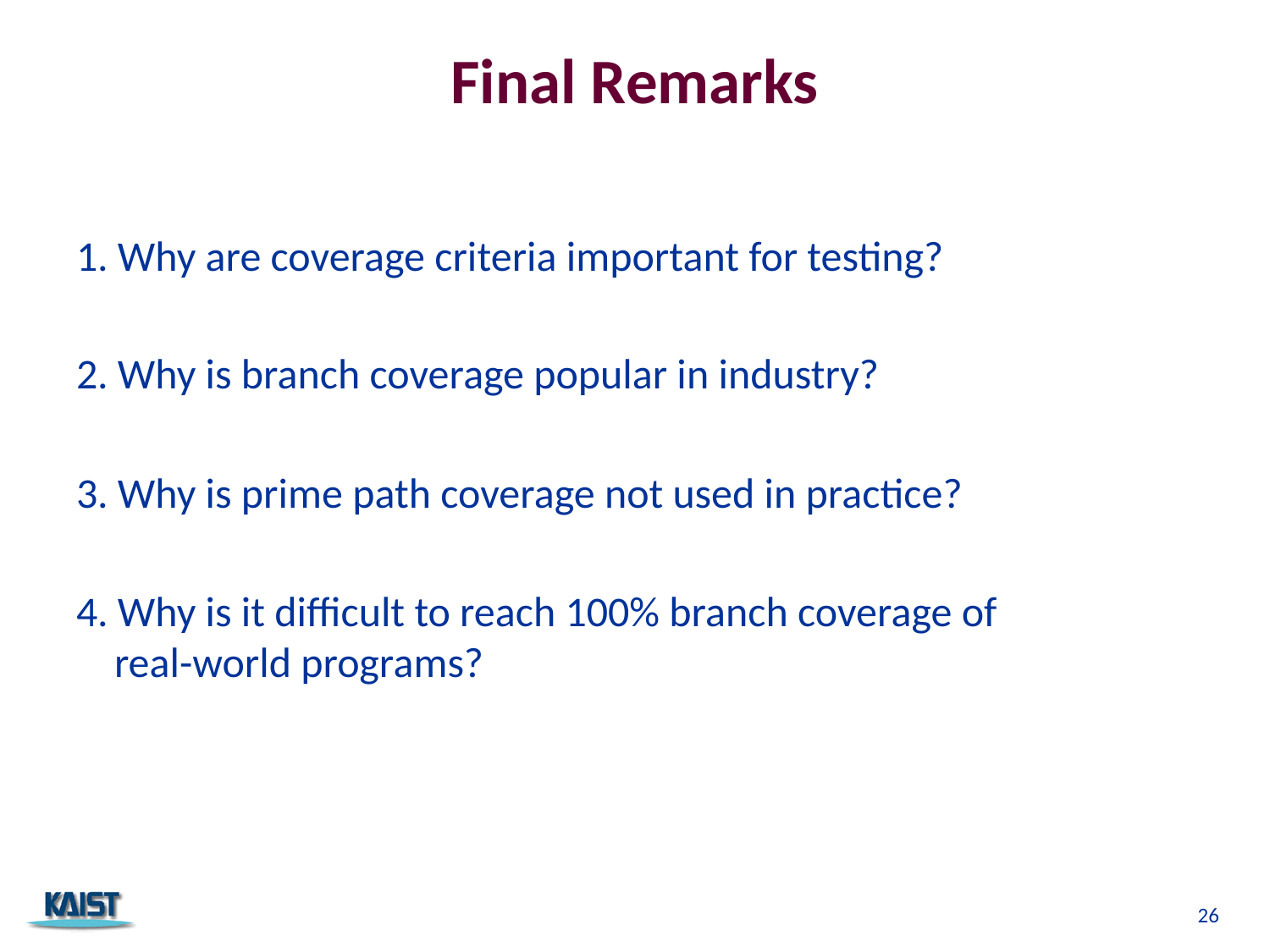

# Final Remarks
1. Why are coverage criteria important for testing?

2. Why is branch coverage popular in industry?

3. Why is prime path coverage not used in practice?

4. Why is it difficult to reach 100% branch coverage of
    real-world programs?
26